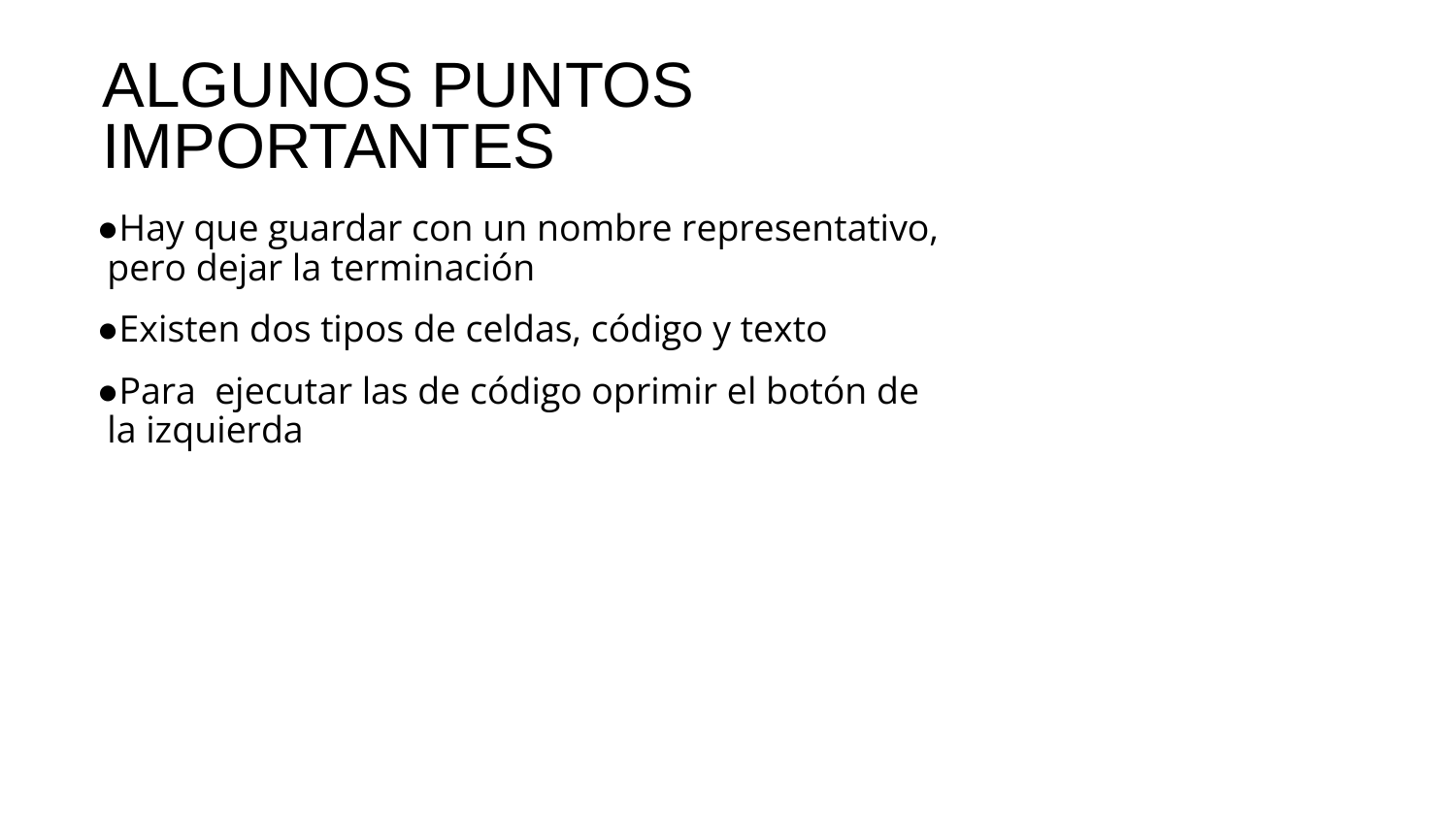

# ALGUNOS PUNTOS IMPORTANTES
Hay que guardar con un nombre representativo, pero dejar la terminación
Existen dos tipos de celdas, código y texto
Para  ejecutar las de código oprimir el botón de la izquierda